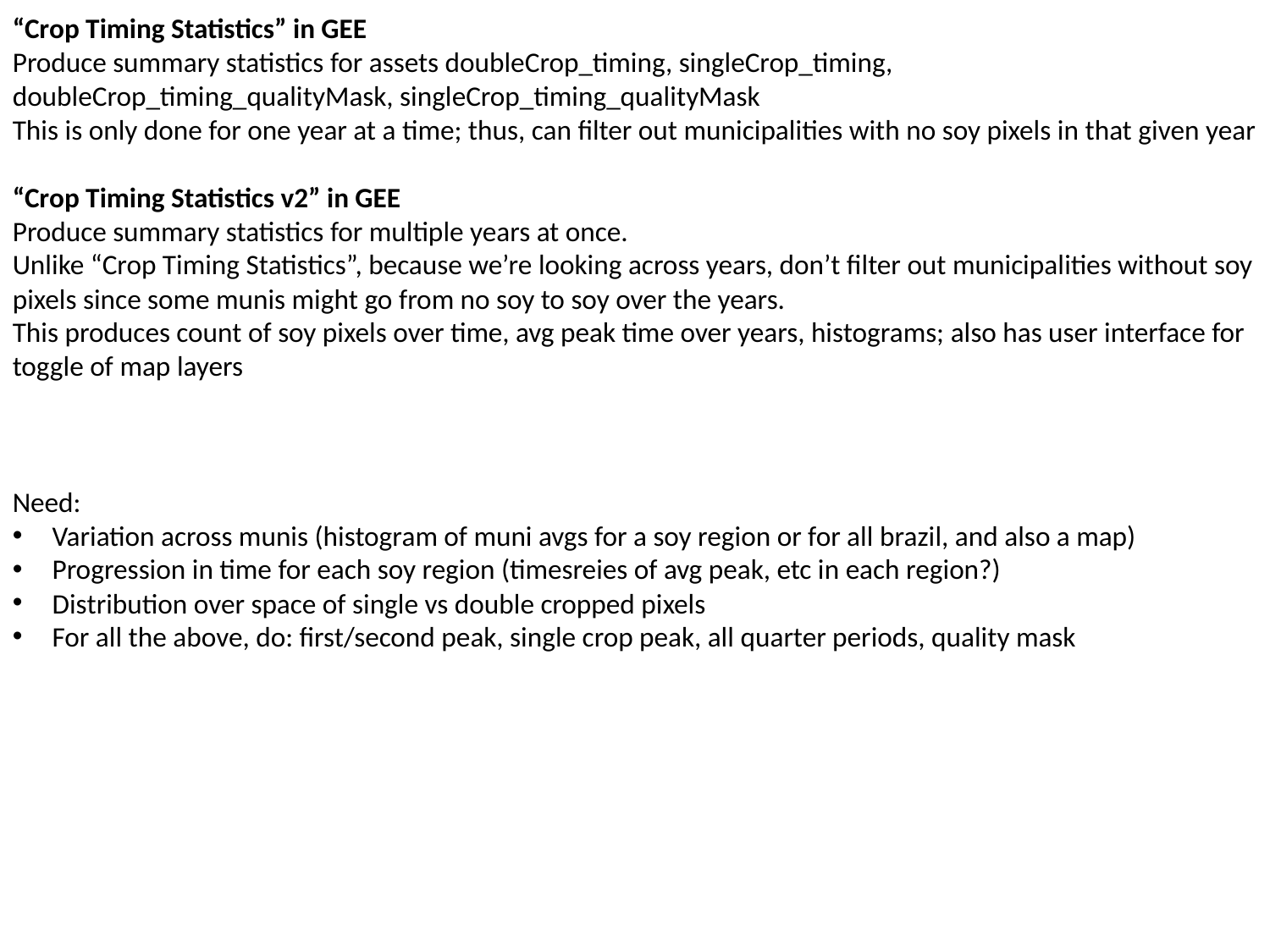

“Crop Timing Statistics” in GEE
Produce summary statistics for assets doubleCrop_timing, singleCrop_timing, doubleCrop_timing_qualityMask, singleCrop_timing_qualityMask
This is only done for one year at a time; thus, can filter out municipalities with no soy pixels in that given year

“Crop Timing Statistics v2” in GEE
Produce summary statistics for multiple years at once.
Unlike “Crop Timing Statistics”, because we’re looking across years, don’t filter out municipalities without soy pixels since some munis might go from no soy to soy over the years.
This produces count of soy pixels over time, avg peak time over years, histograms; also has user interface for toggle of map layers
Need:
Variation across munis (histogram of muni avgs for a soy region or for all brazil, and also a map)
Progression in time for each soy region (timesreies of avg peak, etc in each region?)
Distribution over space of single vs double cropped pixels
For all the above, do: first/second peak, single crop peak, all quarter periods, quality mask